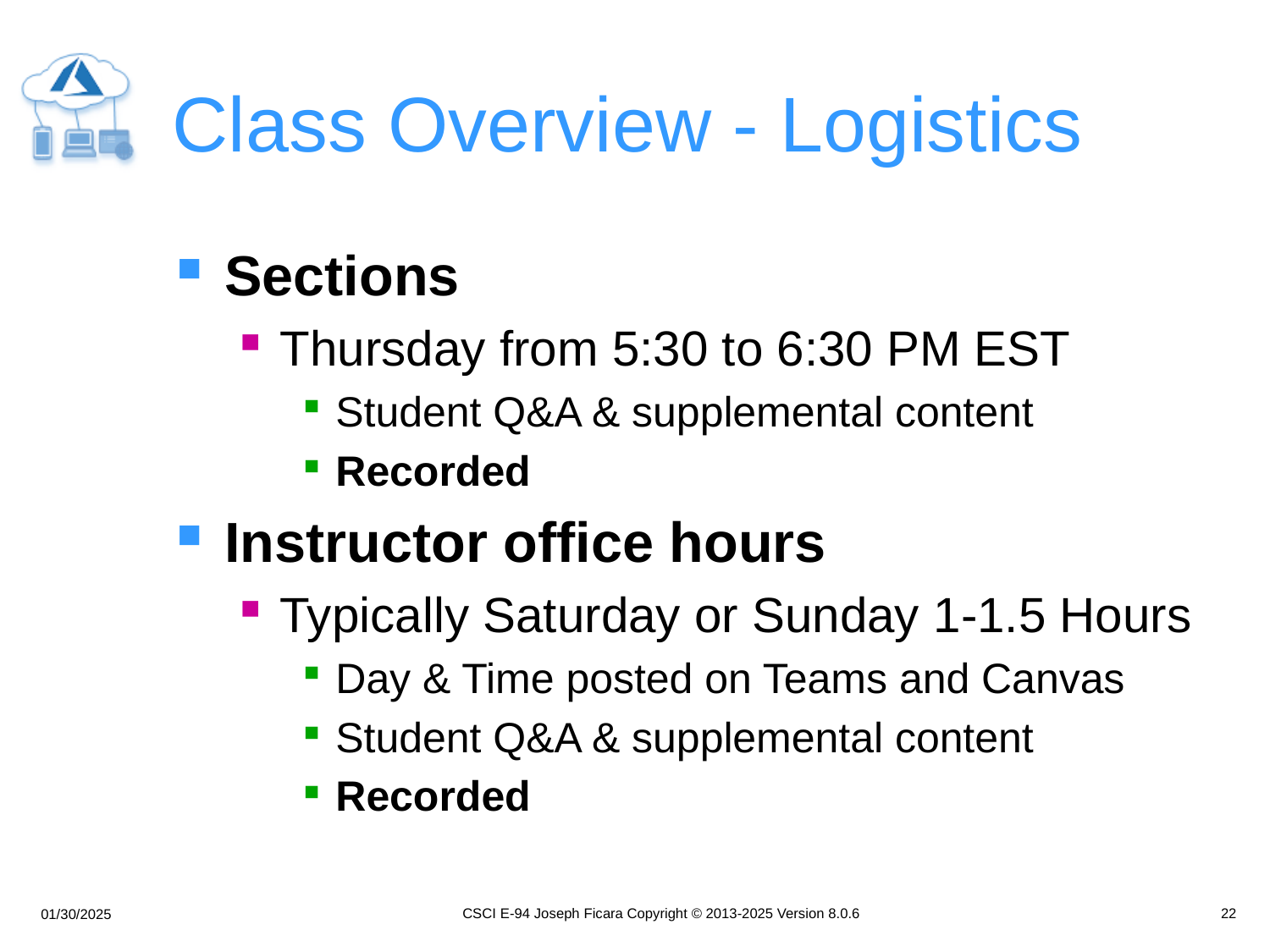

# Class Overview - Logistics
Sections
Thursday from 5:30 to 6:30 PM EST
Student Q&A & supplemental content
Recorded
Instructor office hours
Typically Saturday or Sunday 1-1.5 Hours
Day & Time posted on Teams and Canvas
Student Q&A & supplemental content
Recorded
CSCI E-94 Joseph Ficara Copyright © 2013-2025 Version 8.0.6
22
01/30/2025